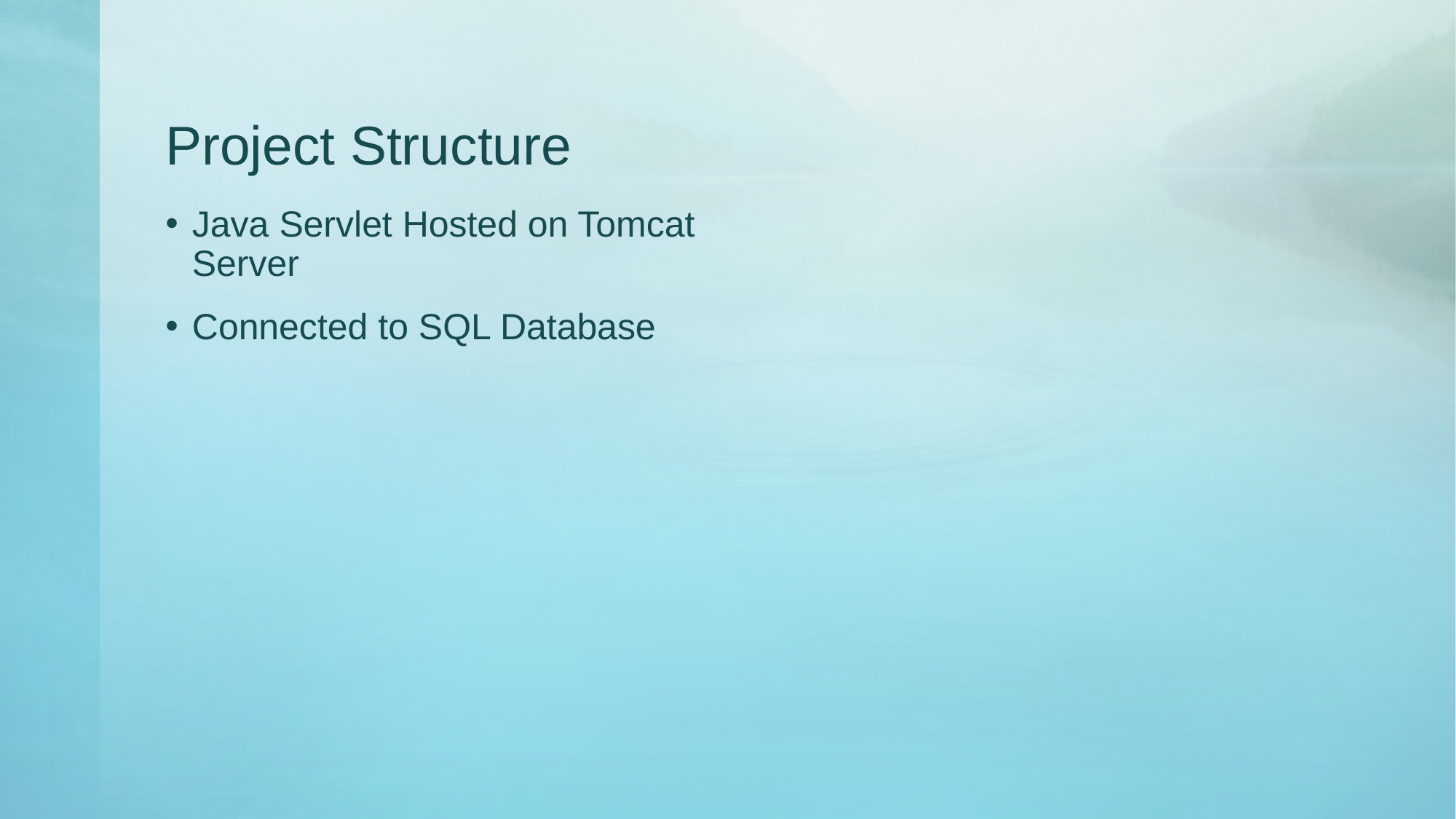

# Project Structure
Java Servlet Hosted on Tomcat Server
Connected to SQL Database